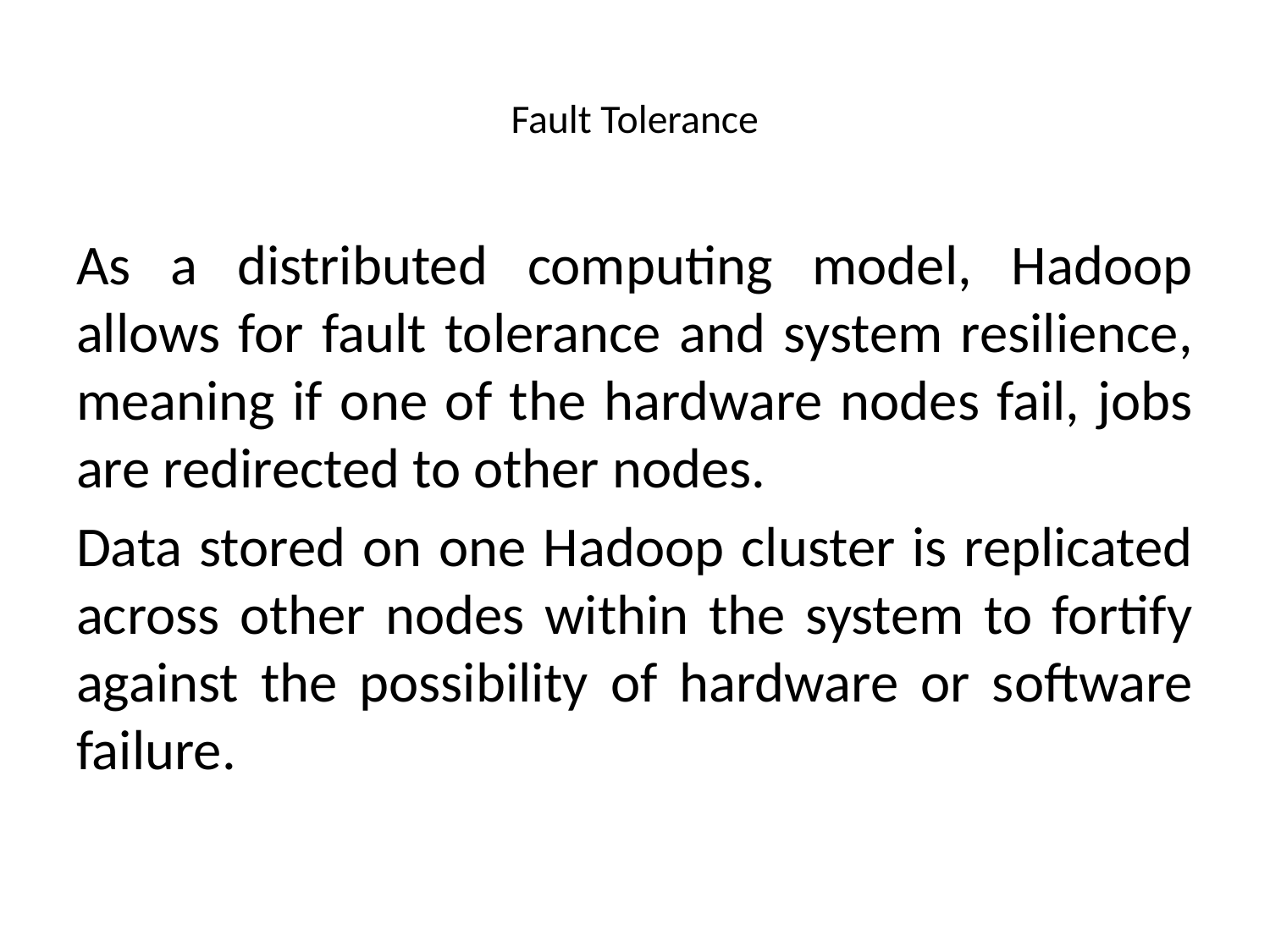

# Fault Tolerance
As a distributed computing model, Hadoop allows for fault tolerance and system resilience, meaning if one of the hardware nodes fail, jobs are redirected to other nodes.
Data stored on one Hadoop cluster is replicated across other nodes within the system to fortify against the possibility of hardware or software failure.